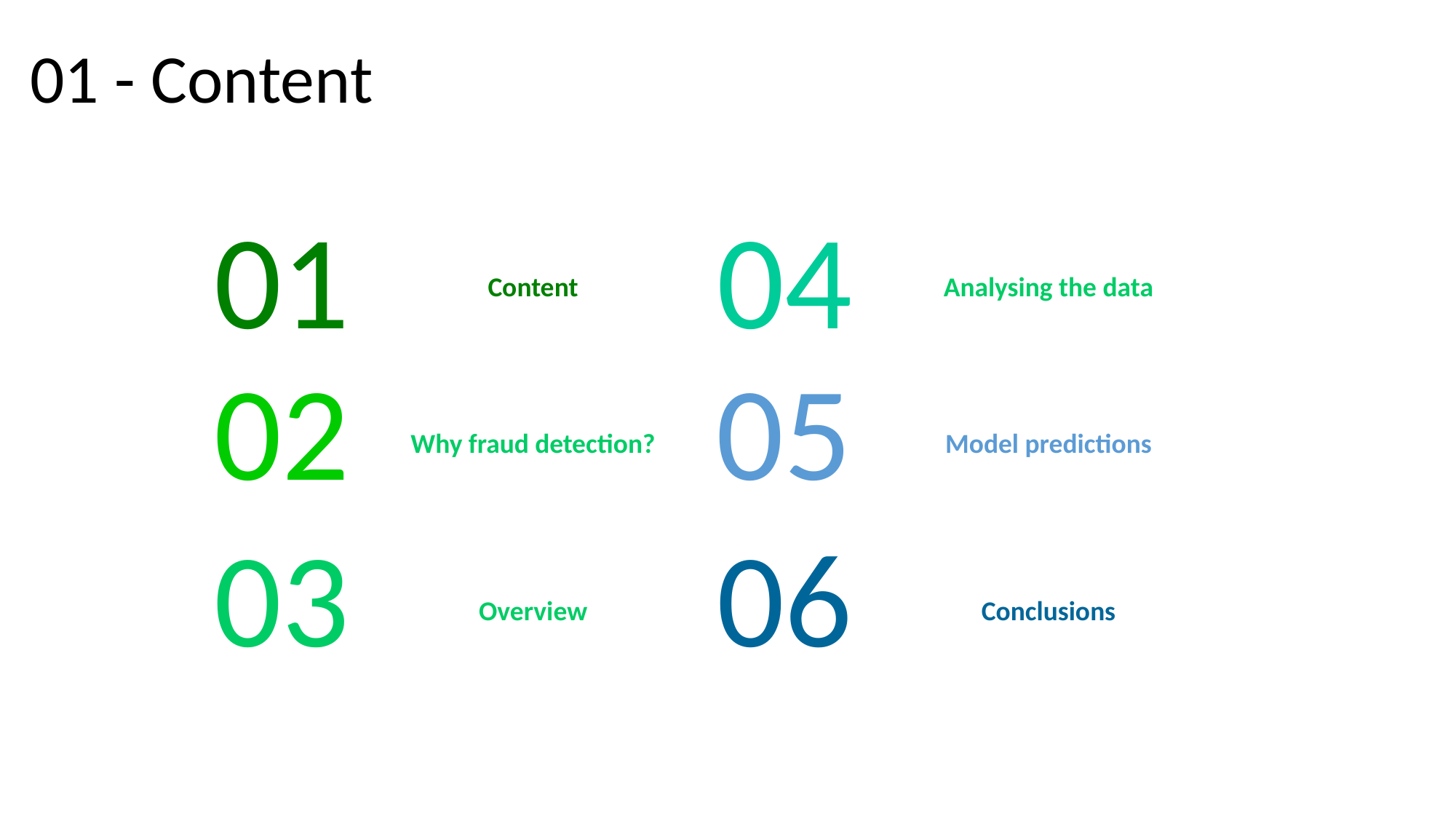

# 01 - Content
01
04
Content
Analysing the data
02
05
Why fraud detection?
Model predictions
03
06
Overview
Conclusions